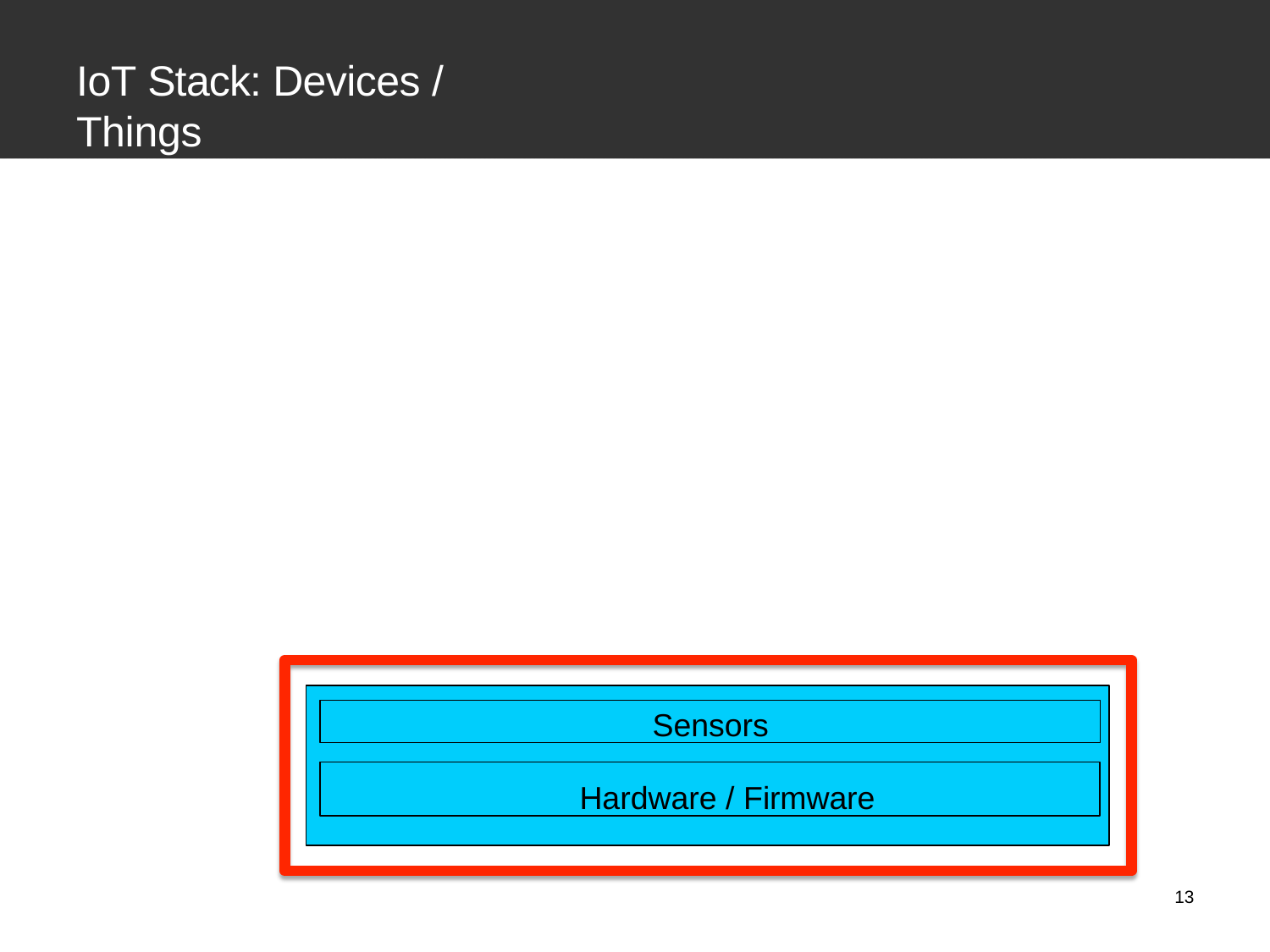

# IoT Stack: Devices / Things

Sensors

Hardware / Firmware
13